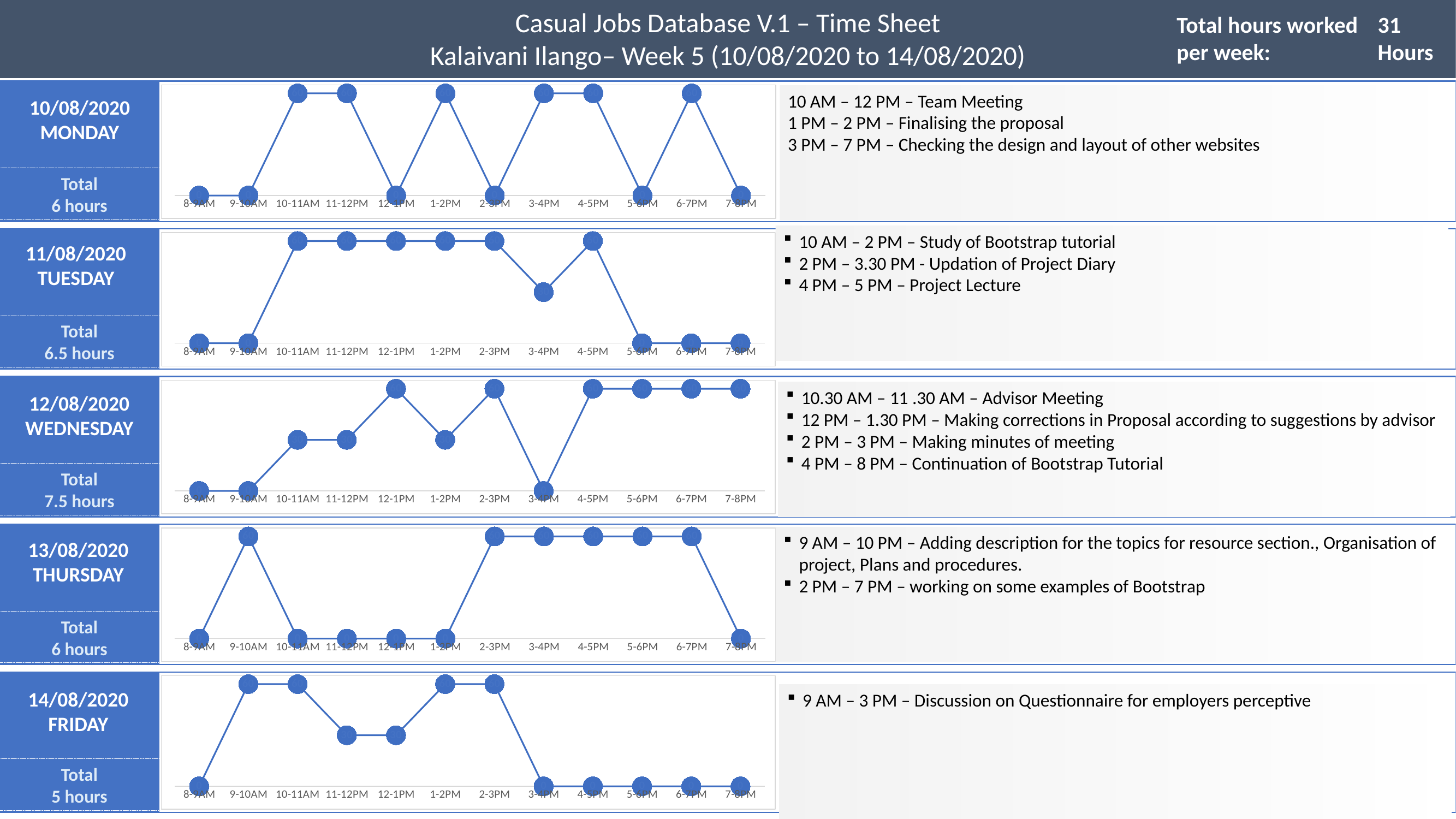

Casual Jobs Database V.1 – Time Sheet
Kalaivani Ilango– Week 5 (10/08/2020 to 14/08/2020)
Total hours worked per week:
31 Hours

### Chart

| Category | Series 1 |
|---|---|
| 8-9AM | 0.0 |
| 9-10AM | 0.0 |
| 10-11AM | 60.0 |
| 11-12PM | 60.0 |
| 12-1PM | 0.0 |
| 1-2PM | 60.0 |
| 2-3PM | 0.0 |
| 3-4PM | 60.0 |
| 4-5PM | 60.0 |
| 5-6PM | 0.0 |
| 6-7PM | 60.0 |
| 7-8PM | 0.0 |
10 AM – 12 PM – Team Meeting
1 PM – 2 PM – Finalising the proposal
3 PM – 7 PM – Checking the design and layout of other websites

10/08/2020
MONDAY
Total
6 hours
10 AM – 2 PM – Study of Bootstrap tutorial
2 PM – 3.30 PM - Updation of Project Diary
4 PM – 5 PM – Project Lecture

### Chart

| Category | Series 1 |
|---|---|
| 8-9AM | 0.0 |
| 9-10AM | 0.0 |
| 10-11AM | 60.0 |
| 11-12PM | 60.0 |
| 12-1PM | 60.0 |
| 1-2PM | 60.0 |
| 2-3PM | 60.0 |
| 3-4PM | 30.0 |
| 4-5PM | 60.0 |
| 5-6PM | 0.0 |
| 6-7PM | 0.0 |
| 7-8PM | 0.0 |
11/08/2020
TUESDAY
Total
6.5 hours

### Chart

| Category | Series 1 |
|---|---|
| 8-9AM | 0.0 |
| 9-10AM | 0.0 |
| 10-11AM | 30.0 |
| 11-12PM | 30.0 |
| 12-1PM | 60.0 |
| 1-2PM | 30.0 |
| 2-3PM | 60.0 |
| 3-4PM | 0.0 |
| 4-5PM | 60.0 |
| 5-6PM | 60.0 |
| 6-7PM | 60.0 |
| 7-8PM | 60.0 |
10.30 AM – 11 .30 AM – Advisor Meeting
12 PM – 1.30 PM – Making corrections in Proposal according to suggestions by advisor
2 PM – 3 PM – Making minutes of meeting
4 PM – 8 PM – Continuation of Bootstrap Tutorial
12/08/2020
WEDNESDAY
Total
7.5 hours

### Chart

| Category | Series 1 |
|---|---|
| 8-9AM | 0.0 |
| 9-10AM | 60.0 |
| 10-11AM | 0.0 |
| 11-12PM | 0.0 |
| 12-1PM | 0.0 |
| 1-2PM | 0.0 |
| 2-3PM | 60.0 |
| 3-4PM | 60.0 |
| 4-5PM | 60.0 |
| 5-6PM | 60.0 |
| 6-7PM | 60.0 |
| 7-8PM | 0.0 |
9 AM – 10 PM – Adding description for the topics for resource section., Organisation of project, Plans and procedures.
2 PM – 7 PM – working on some examples of Bootstrap

13/08/2020
THURSDAY
Total
6 hours

### Chart

| Category | Series 1 |
|---|---|
| 8-9AM | 0.0 |
| 9-10AM | 60.0 |
| 10-11AM | 60.0 |
| 11-12PM | 30.0 |
| 12-1PM | 30.0 |
| 1-2PM | 60.0 |
| 2-3PM | 60.0 |
| 3-4PM | 0.0 |
| 4-5PM | 0.0 |
| 5-6PM | 0.0 |
| 6-7PM | 0.0 |
| 7-8PM | 0.0 |
14/08/2020
FRIDAY
9 AM – 3 PM – Discussion on Questionnaire for employers perceptive

Total
5 hours